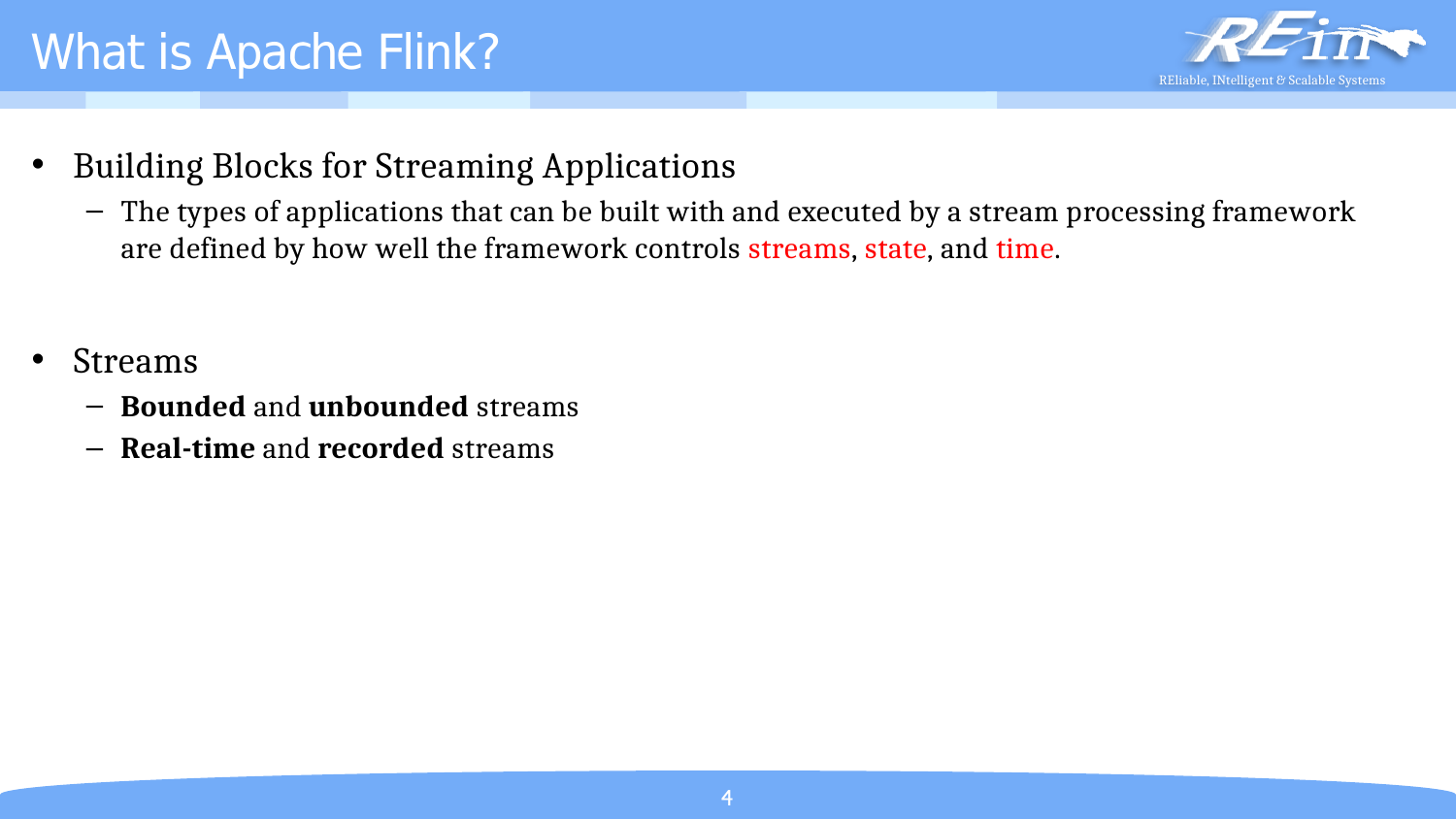

# What is Apache Flink?
Building Blocks for Streaming Applications
The types of applications that can be built with and executed by a stream processing framework are defined by how well the framework controls streams, state, and time.

Streams
Bounded and unbounded streams
Real-time and recorded streams
4